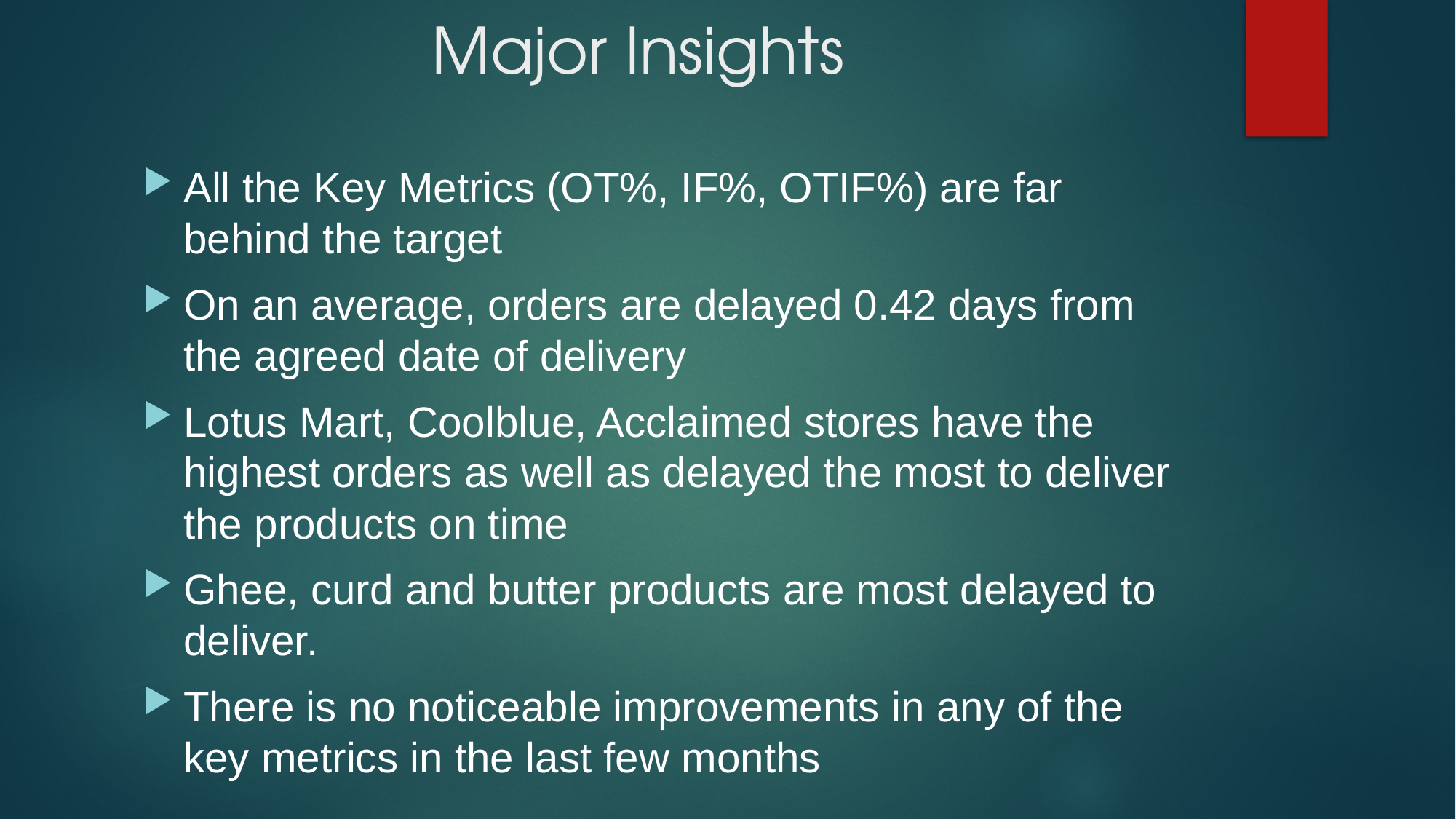

# Major Insights
All the Key Metrics (OT%, IF%, OTIF%) are far behind the target
On an average, orders are delayed 0.42 days from the agreed date of delivery
Lotus Mart, Coolblue, Acclaimed stores have the highest orders as well as delayed the most to deliver the products on time
Ghee, curd and butter products are most delayed to deliver.
There is no noticeable improvements in any of the key metrics in the last few months